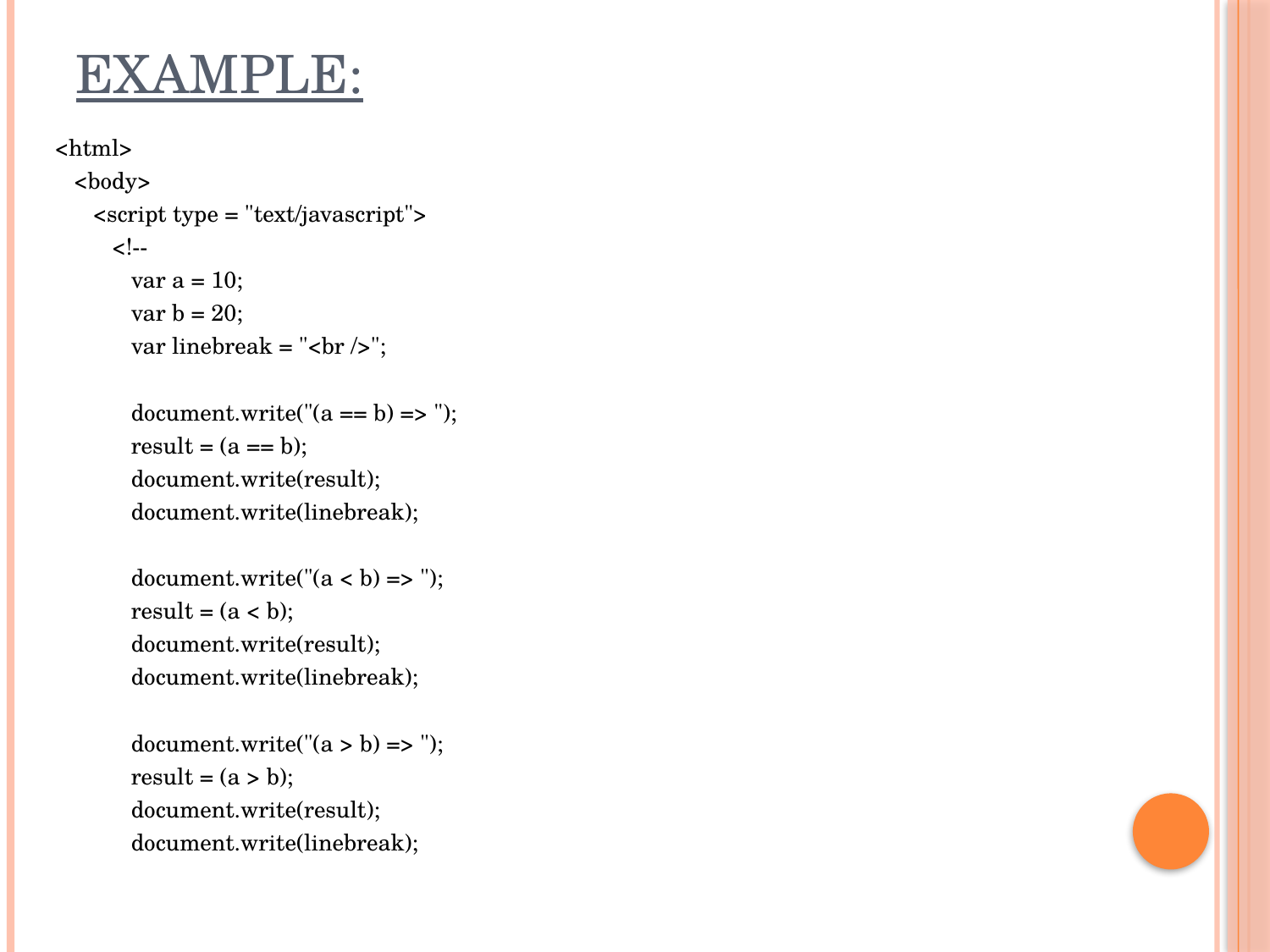

# Example:
<html>
   <body>
      <script type = "text/javascript">
         <!--
            var a = 10;
            var b = 20;
            var linebreak = "<br />";

            document.write("(a == b) => ");
            result = (a == b);
            document.write(result);
            document.write(linebreak);

            document.write("(a < b) => ");
            result = (a < b);
            document.write(result);
            document.write(linebreak);

            document.write("(a > b) => ");
            result = (a > b);
            document.write(result);
            document.write(linebreak);